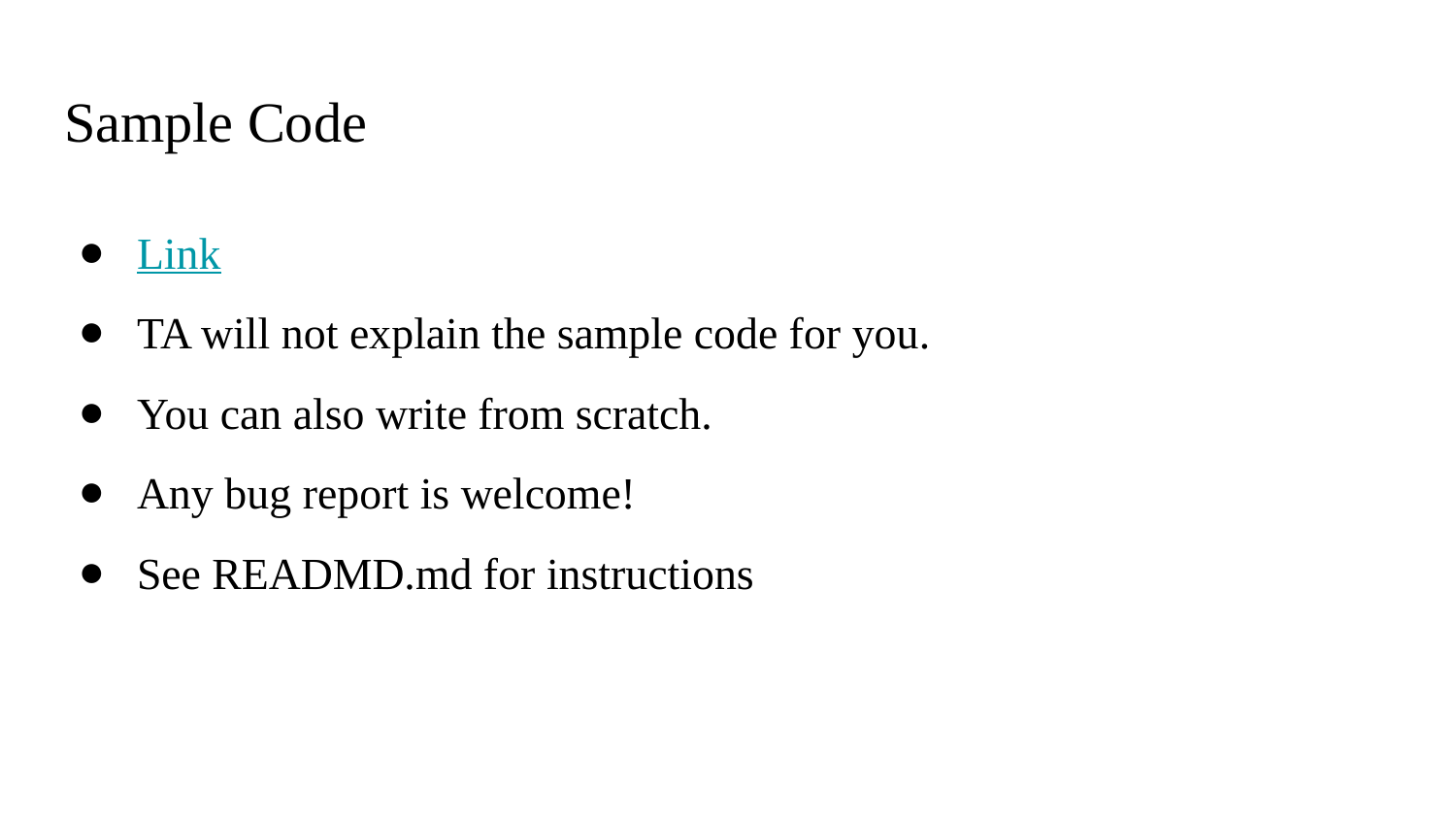

# Sample Code
Link
TA will not explain the sample code for you.
You can also write from scratch.
Any bug report is welcome!
See READMD.md for instructions